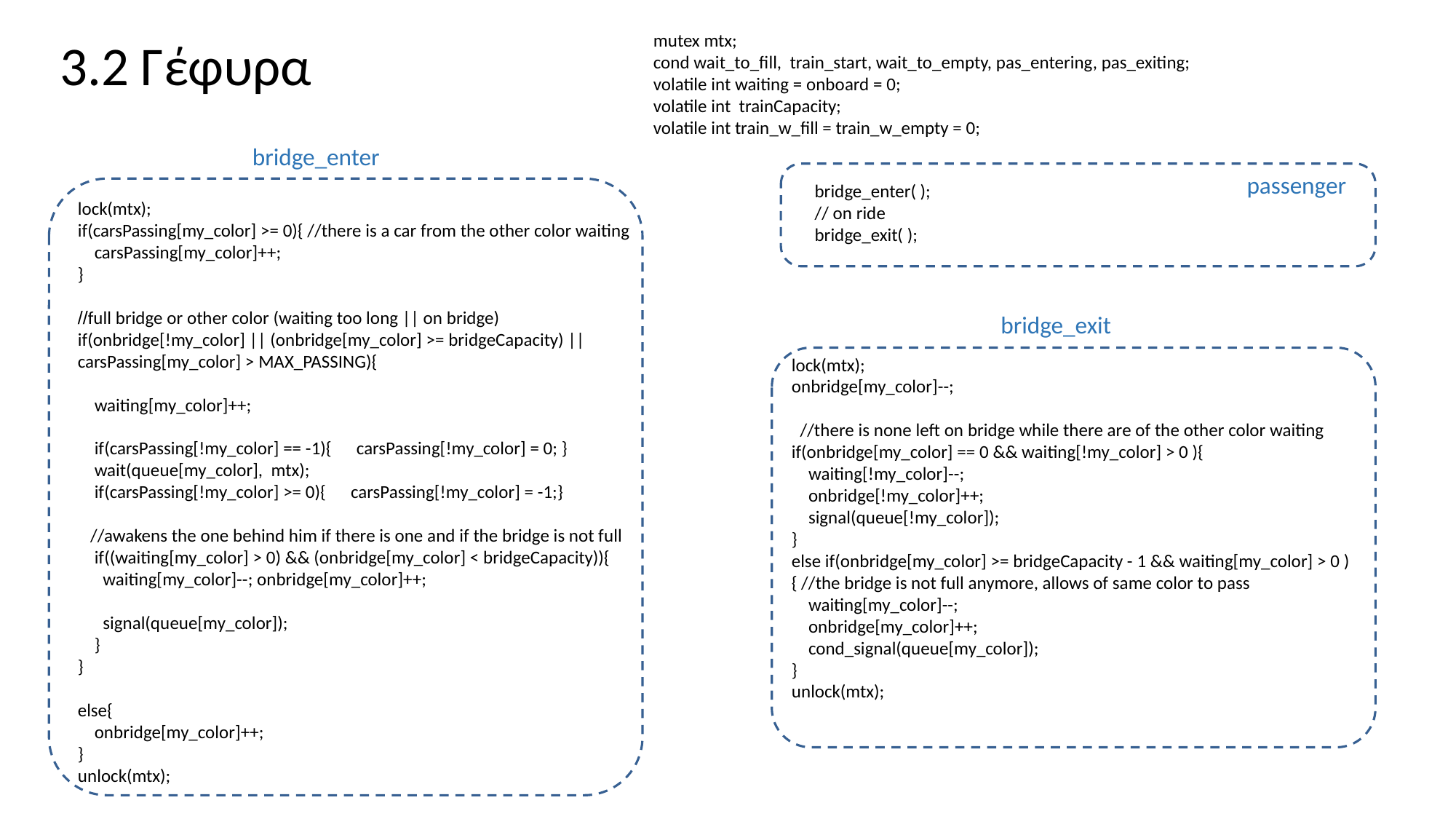

mutex mtx;
cond wait_to_fill,  train_start, wait_to_empty, pas_entering, pas_exiting;
volatile int waiting = onboard = 0;
volatile int  trainCapacity;
volatile int train_w_fill = train_w_empty = 0;
3.2 Γέφυρα
bridge_enter

passenger
bridge_enter( );
// on ride
bridge_exit( );

lock(mtx);
if(carsPassing[my_color] >= 0){ //there is a car from the other color waiting
    carsPassing[my_color]++;
}

//full bridge or other color (waiting too long || on bridge)
if(onbridge[!my_color] || (onbridge[my_color] >= bridgeCapacity) || carsPassing[my_color] > MAX_PASSING){

    waiting[my_color]++;

    if(carsPassing[!my_color] == -1){      carsPassing[!my_color] = 0; }
    wait(queue[my_color],  mtx);
    if(carsPassing[!my_color] >= 0){      carsPassing[!my_color] = -1;}

   //awakens the one behind him if there is one and if the bridge is not full
    if((waiting[my_color] > 0) && (onbridge[my_color] < bridgeCapacity)){
      waiting[my_color]--; onbridge[my_color]++;

      signal(queue[my_color]);
    }
}

else{
    onbridge[my_color]++;
}
unlock(mtx);
bridge_exit

lock(mtx);
onbridge[my_color]--;

  //there is none left on bridge while there are of the other color waiting  if(onbridge[my_color] == 0 && waiting[!my_color] > 0 ){
    waiting[!my_color]--;
    onbridge[!my_color]++;
    signal(queue[!my_color]);
}
else if(onbridge[my_color] >= bridgeCapacity - 1 && waiting[my_color] > 0 ){ //the bridge is not full anymore, allows of same color to pass
    waiting[my_color]--;
    onbridge[my_color]++;
    cond_signal(queue[my_color]);
}
unlock(mtx);